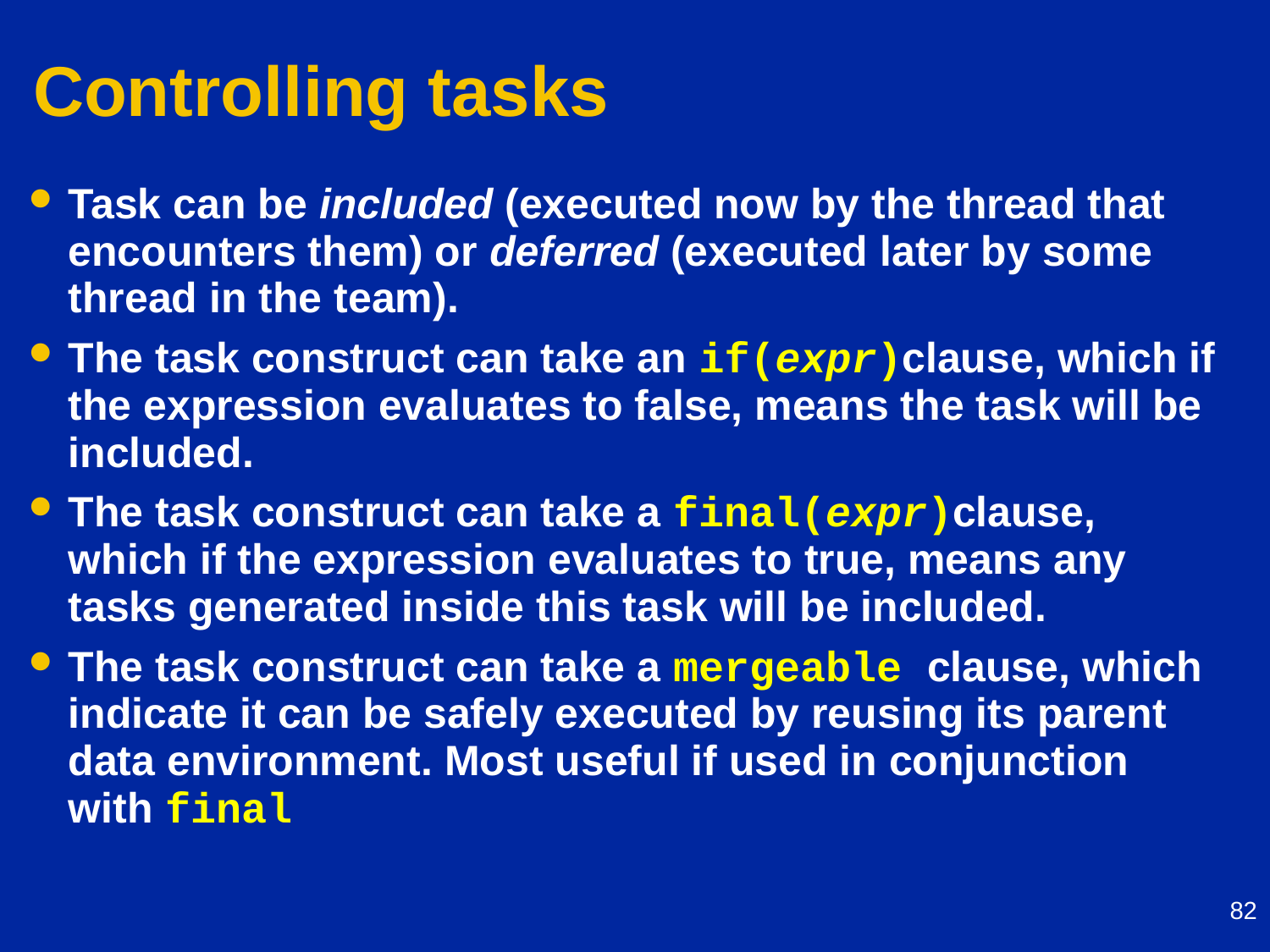

# Controlling tasks
Task can be included (executed now by the thread that encounters them) or deferred (executed later by some thread in the team).
The task construct can take an if(expr)clause, which if the expression evaluates to false, means the task will be included.
The task construct can take a final(expr)clause, which if the expression evaluates to true, means any tasks generated inside this task will be included.
The task construct can take a mergeable clause, which indicate it can be safely executed by reusing its parent data environment. Most useful if used in conjunction with final

82